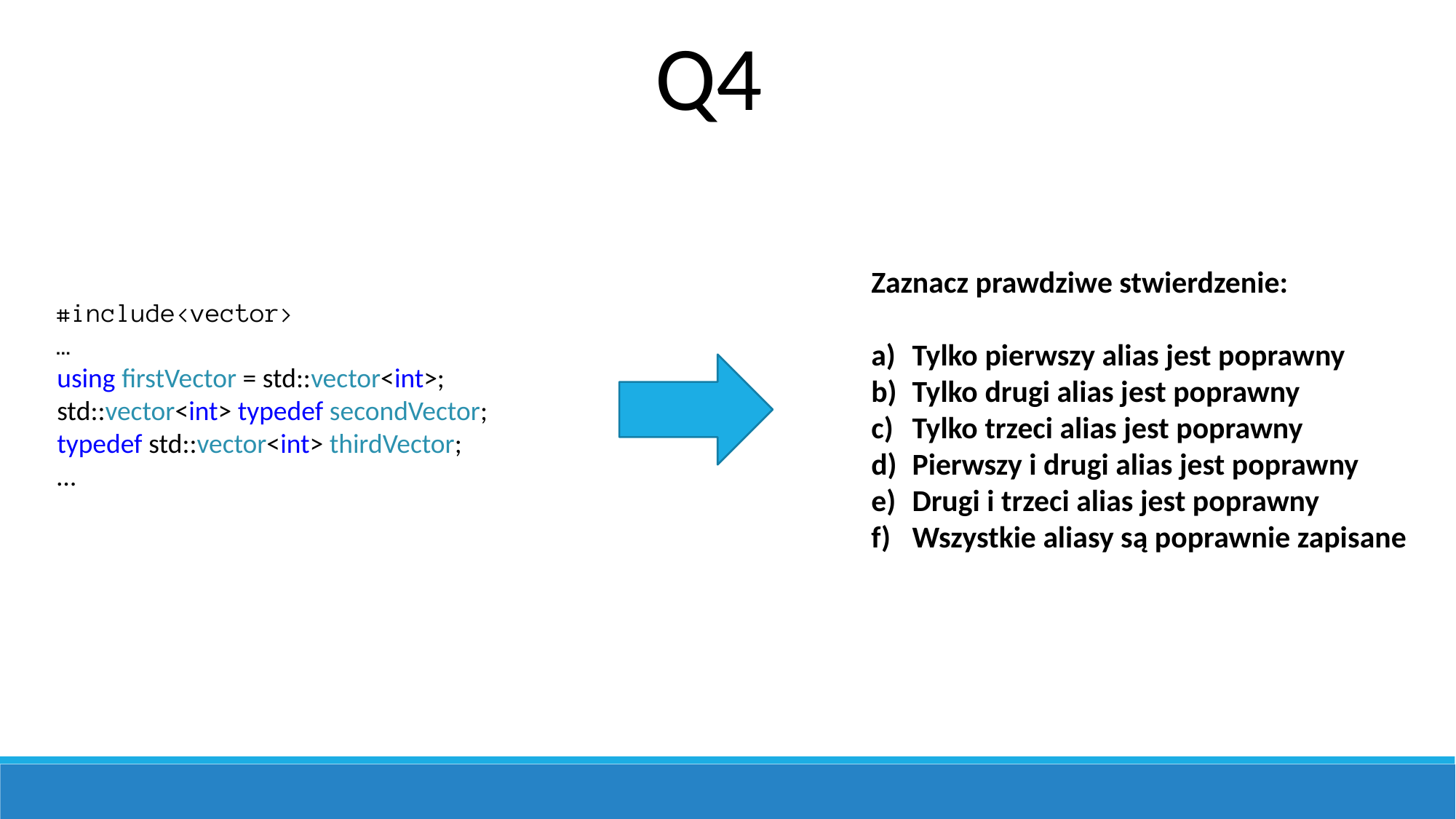

Q4

Zaznacz prawdziwe stwierdzenie:

Tylko pierwszy alias jest poprawny
Tylko drugi alias jest poprawny
Tylko trzeci alias jest poprawny
Pierwszy i drugi alias jest poprawny
Drugi i trzeci alias jest poprawny
Wszystkie aliasy są poprawnie zapisane

#include<vector>
…
using firstVector = std::vector<int>;
std::vector<int> typedef secondVector;
typedef std::vector<int> thirdVector;
…